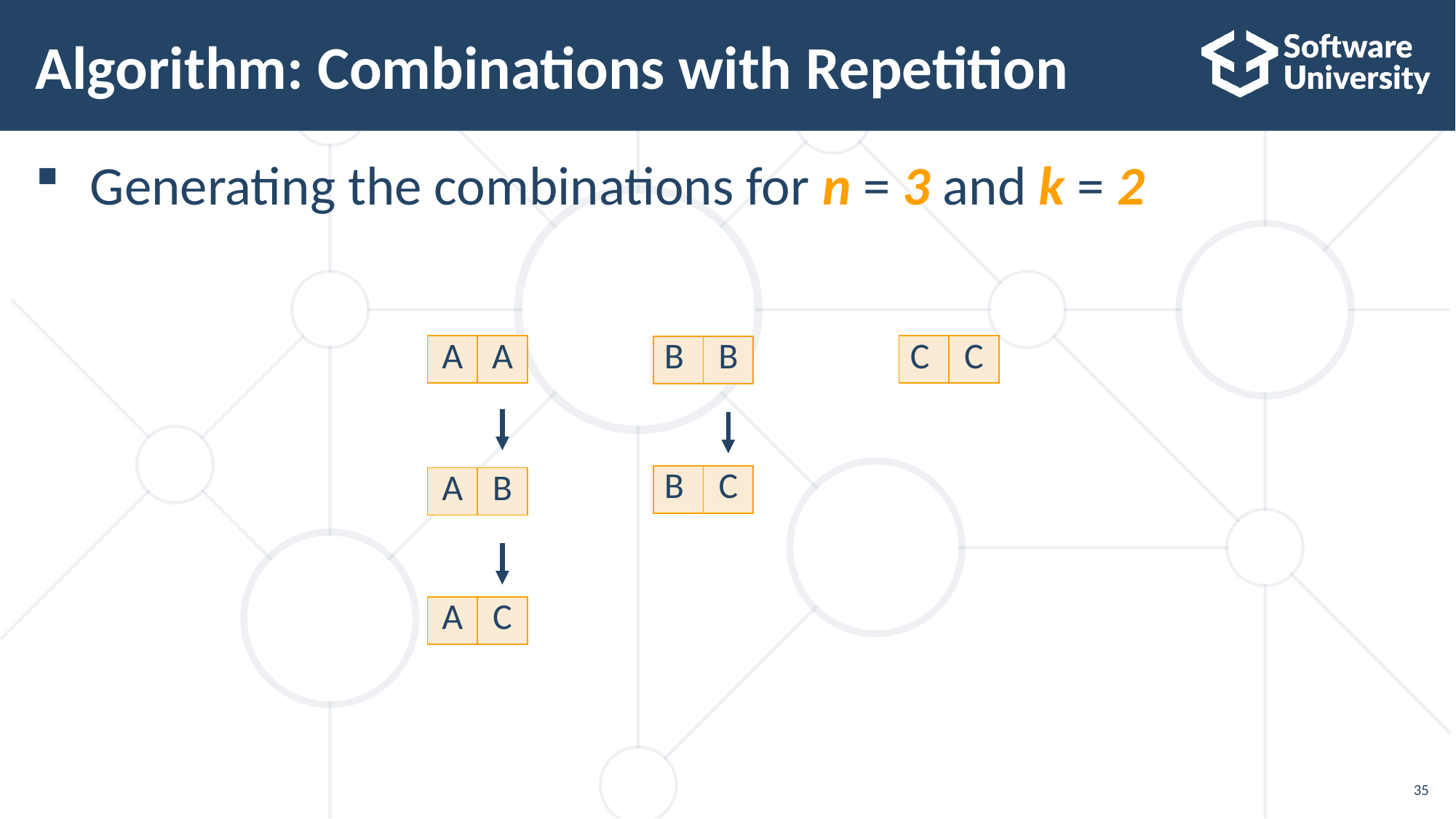

# Algorithm: Combinations with Repetition
Generating the combinations for n = 3 and k = 2
| A | A |
| --- | --- |
| C | C |
| --- | --- |
| B | B |
| --- | --- |
| B | C |
| --- | --- |
| A | B |
| --- | --- |
| A | C |
| --- | --- |
35